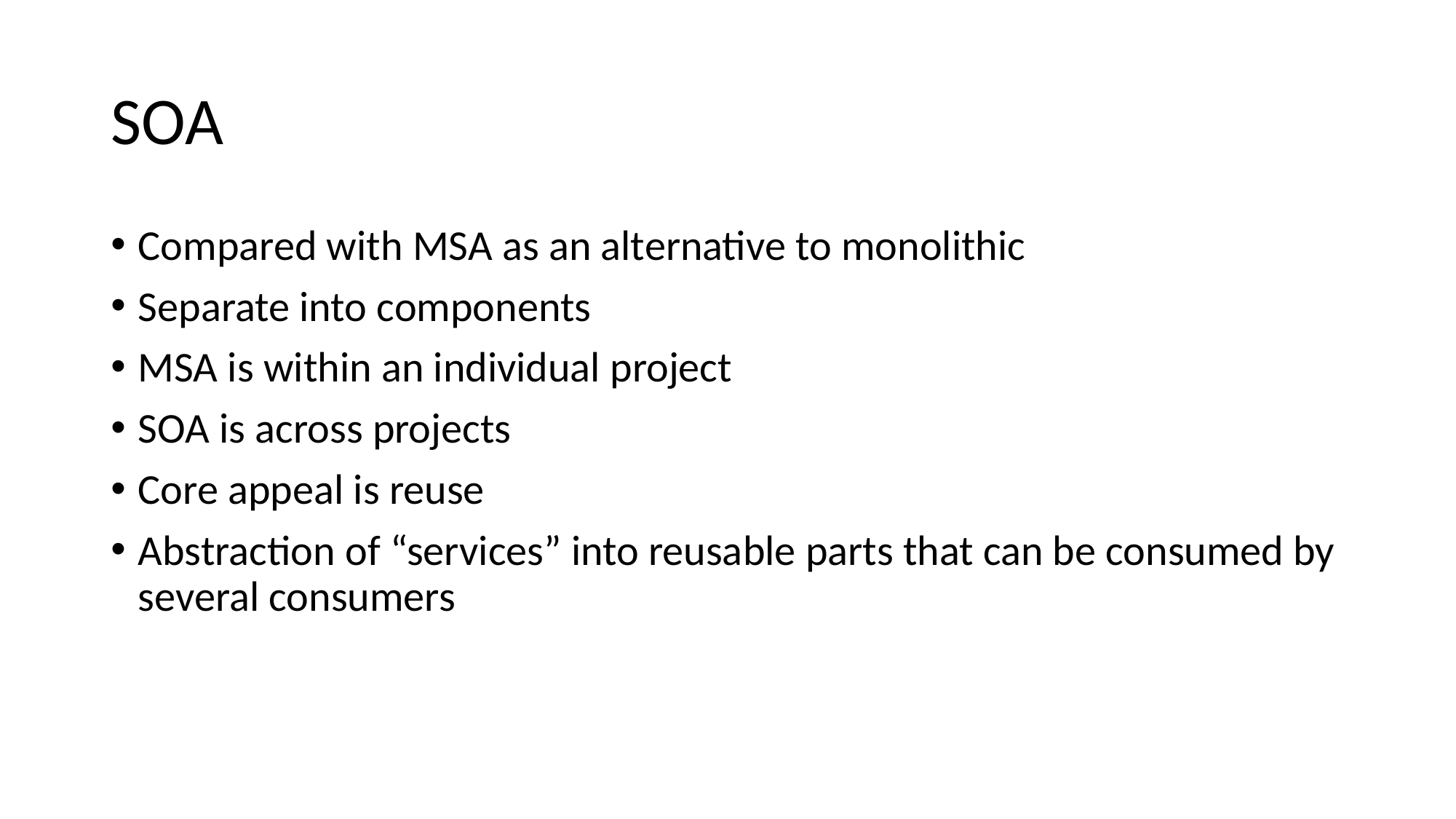

# SOA
Compared with MSA as an alternative to monolithic
Separate into components
MSA is within an individual project
SOA is across projects
Core appeal is reuse
Abstraction of “services” into reusable parts that can be consumed by several consumers